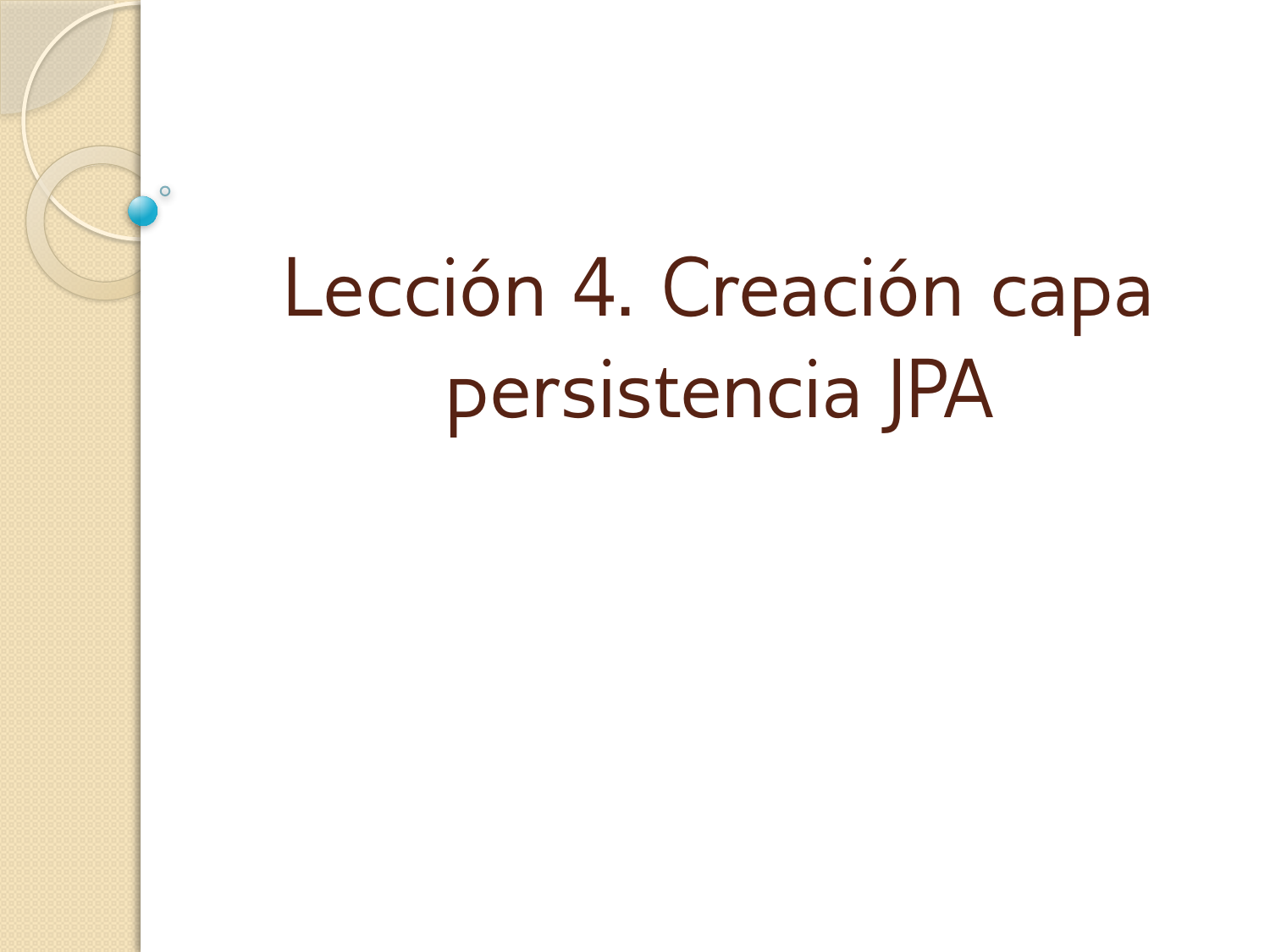

# Lección 4. Creación capa persistencia JPA